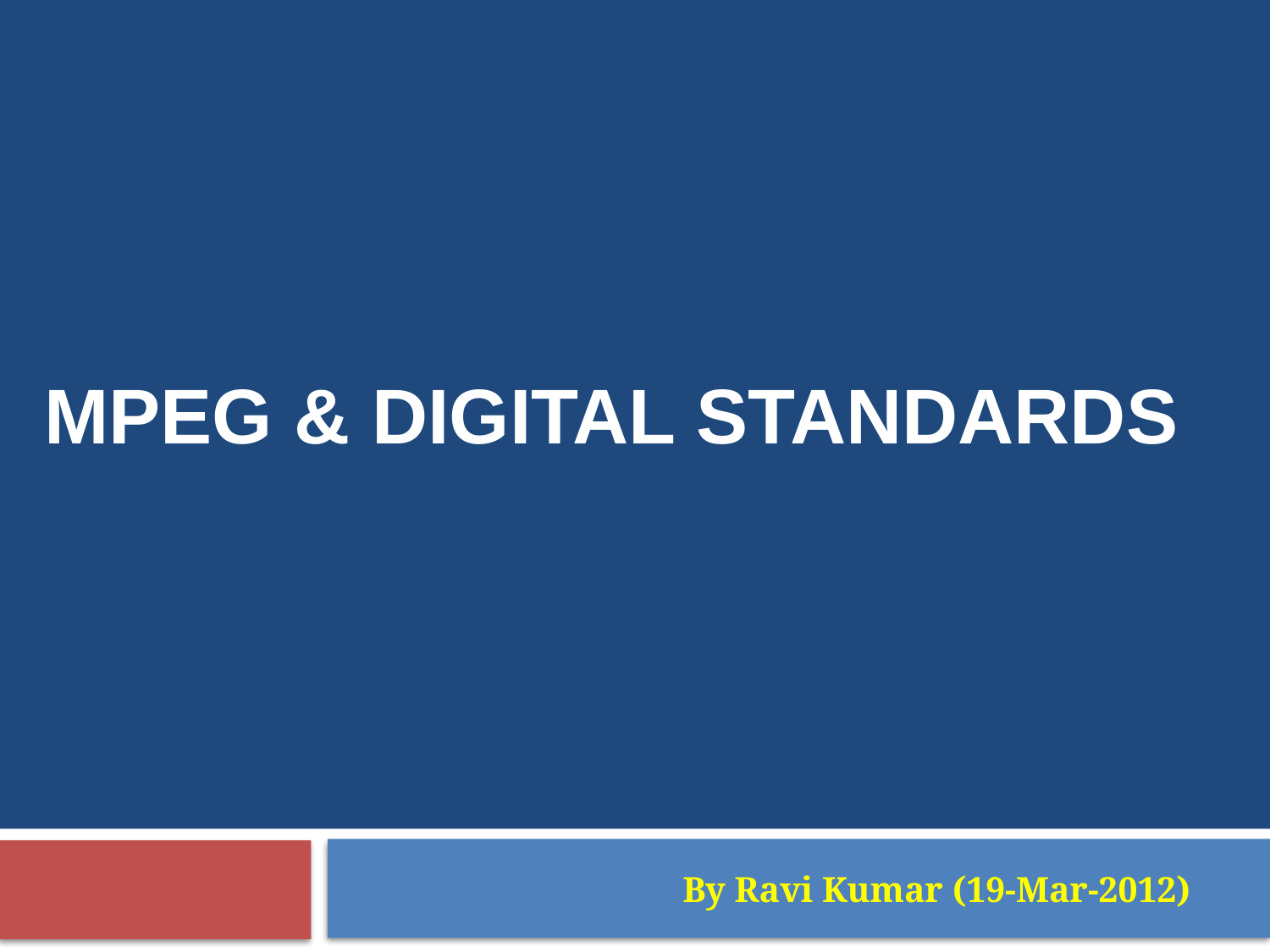

# MPEG & Digital standards
                                 By Ravi Kumar (19-Mar-2012)